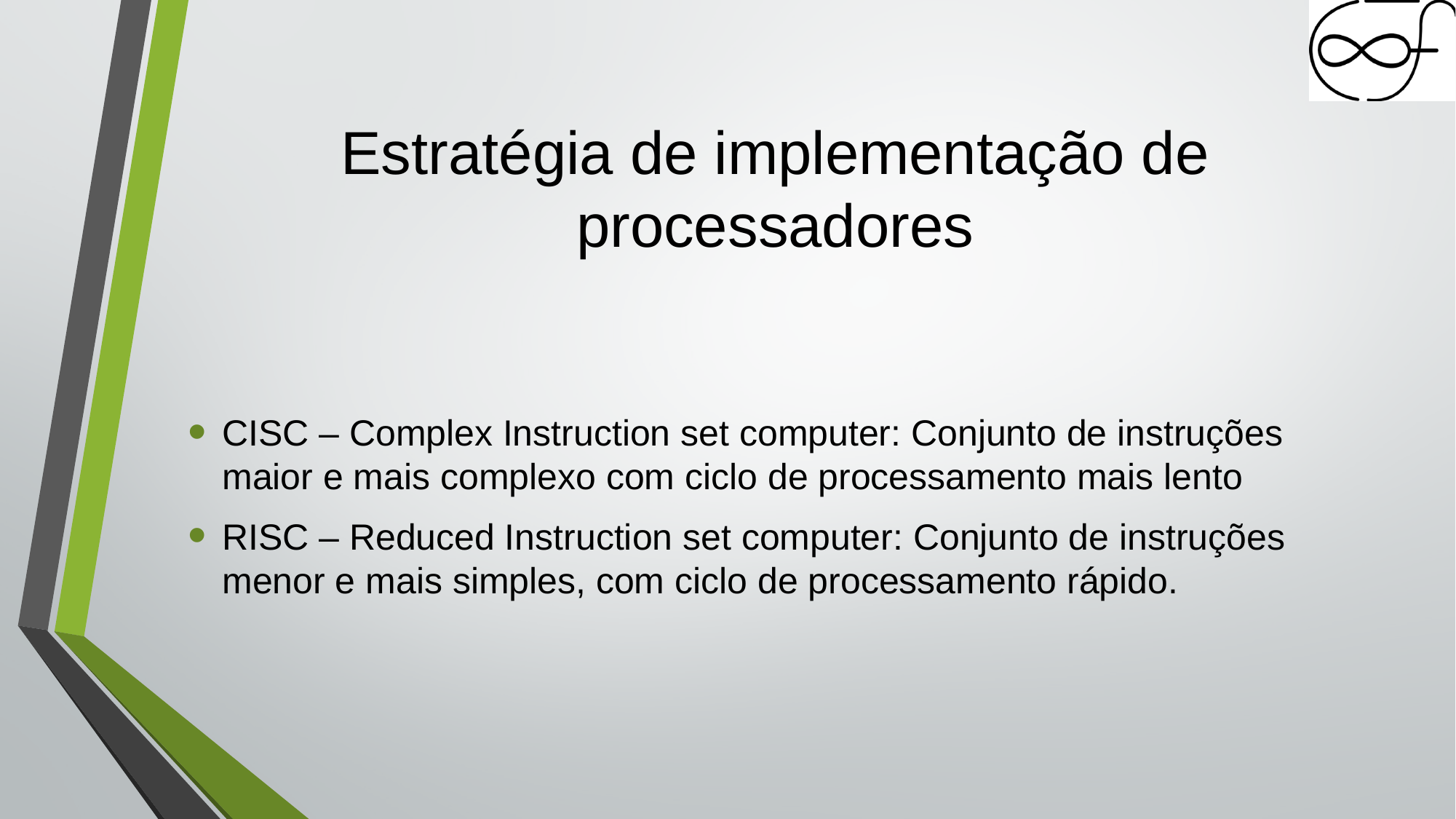

# Estratégia de implementação de processadores
CISC – Complex Instruction set computer: Conjunto de instruções maior e mais complexo com ciclo de processamento mais lento
RISC – Reduced Instruction set computer: Conjunto de instruções menor e mais simples, com ciclo de processamento rápido.